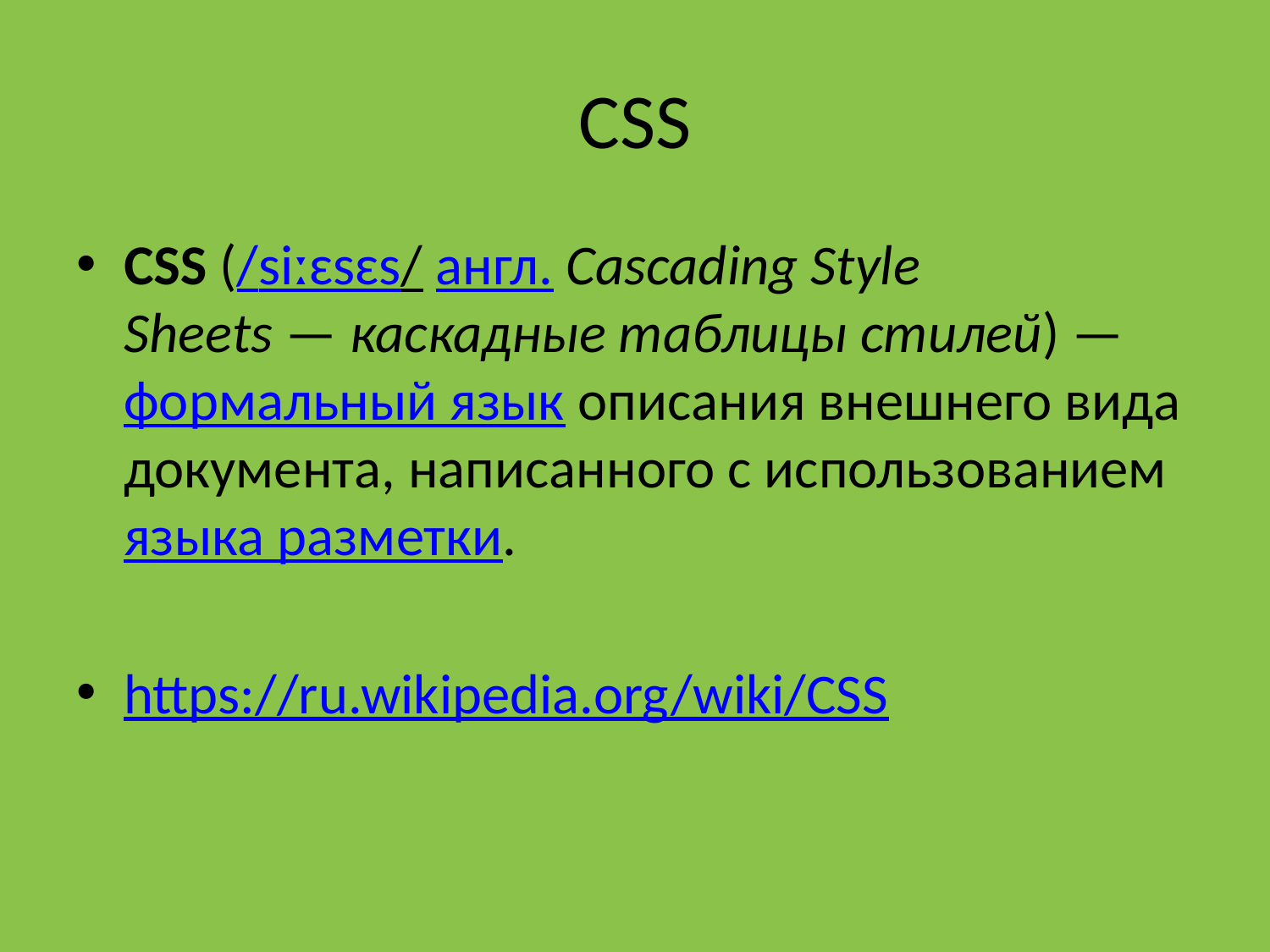

# CSS
CSS (/siːɛsɛs/ англ. Cascading Style Sheets — каскадные таблицы стилей) — формальный язык описания внешнего вида документа, написанного с использованием языка разметки.

https://ru.wikipedia.org/wiki/CSS